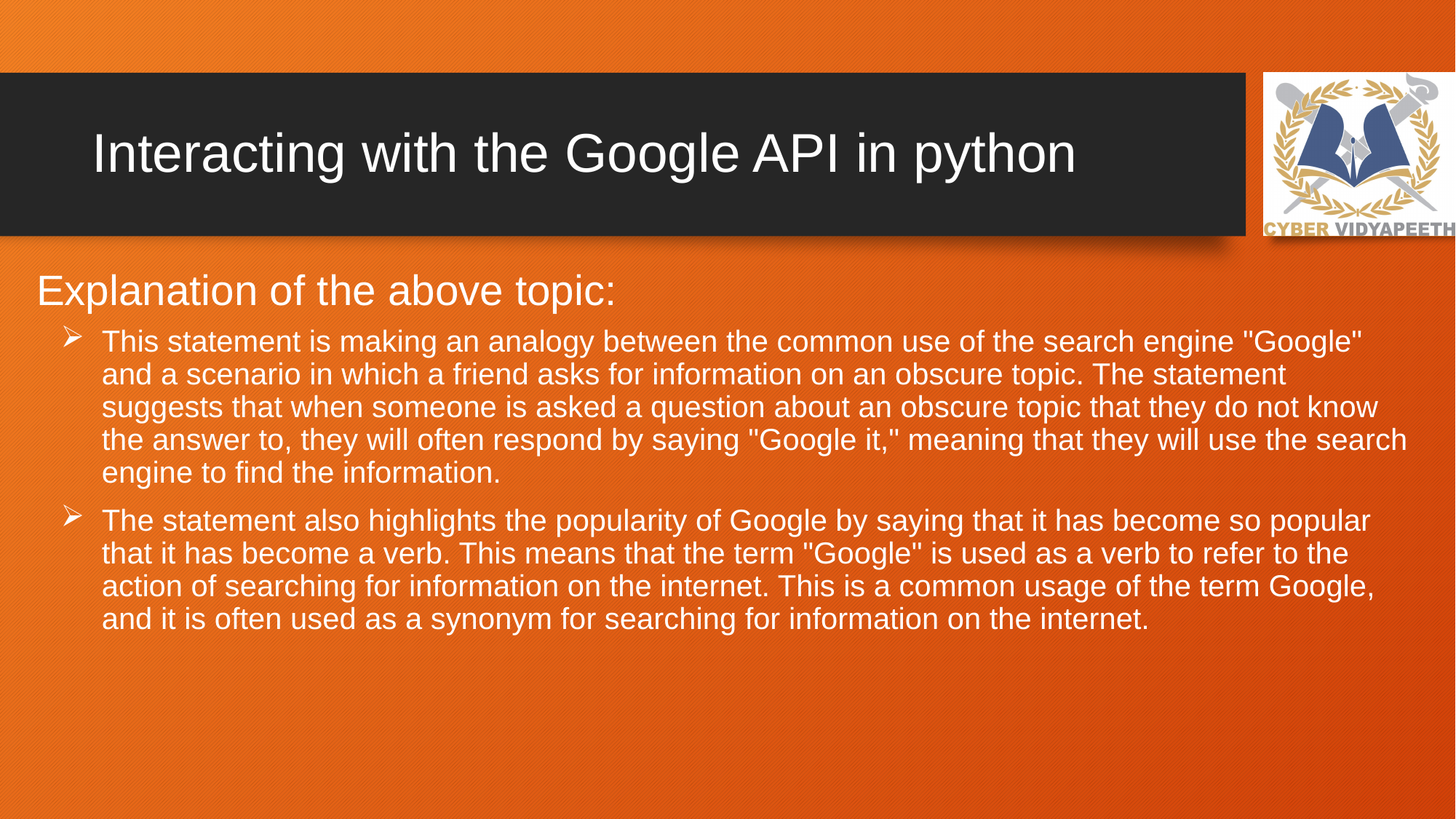

# Interacting with the Google API in python
Explanation of the above topic:
This statement is making an analogy between the common use of the search engine "Google" and a scenario in which a friend asks for information on an obscure topic. The statement suggests that when someone is asked a question about an obscure topic that they do not know the answer to, they will often respond by saying "Google it," meaning that they will use the search engine to find the information.
The statement also highlights the popularity of Google by saying that it has become so popular that it has become a verb. This means that the term "Google" is used as a verb to refer to the action of searching for information on the internet. This is a common usage of the term Google, and it is often used as a synonym for searching for information on the internet.